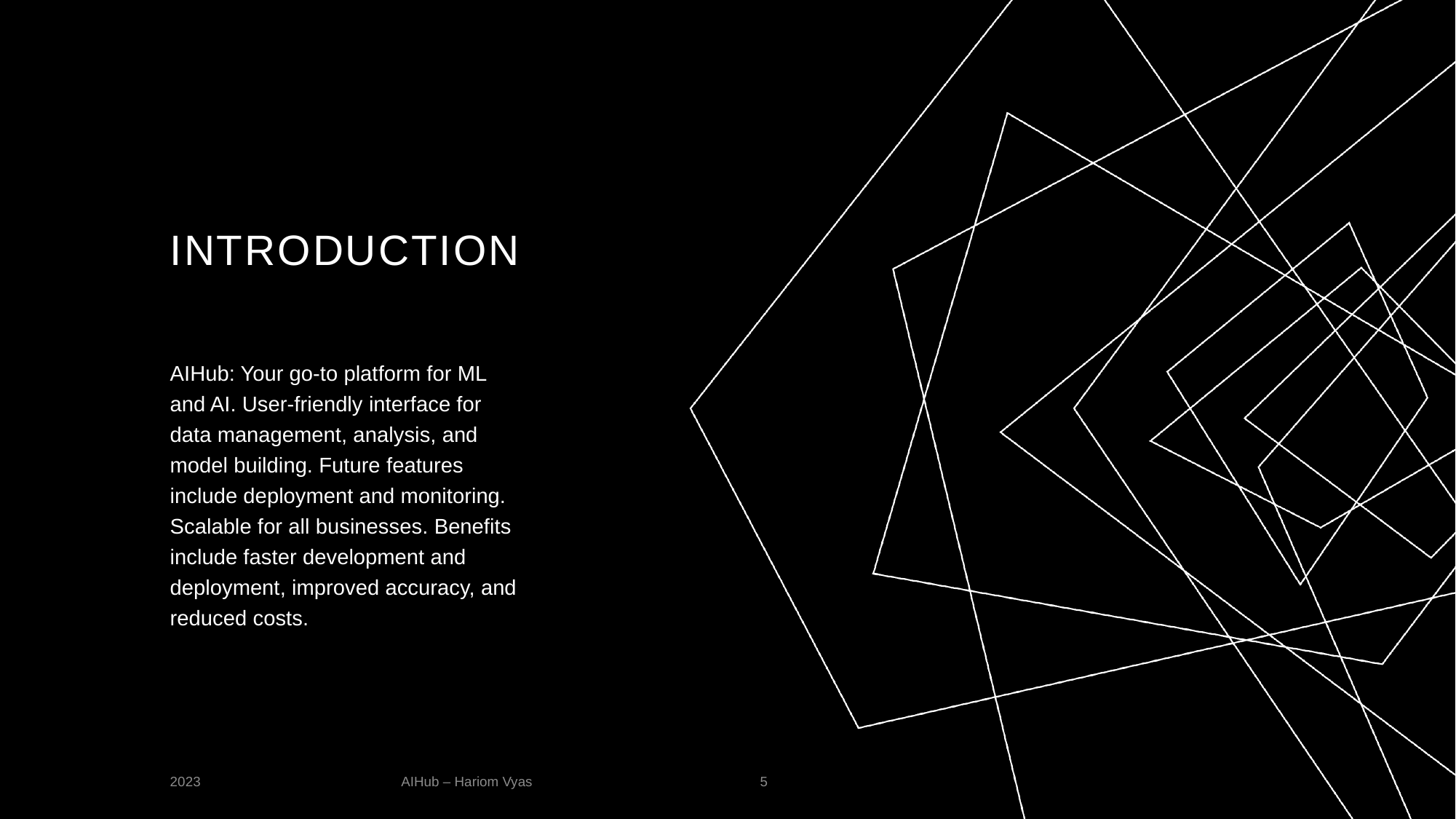

# introduction
AIHub: Your go-to platform for ML and AI. User-friendly interface for data management, analysis, and model building. Future features include deployment and monitoring. Scalable for all businesses. Benefits include faster development and deployment, improved accuracy, and reduced costs.
AIHub – Hariom Vyas
2023
5